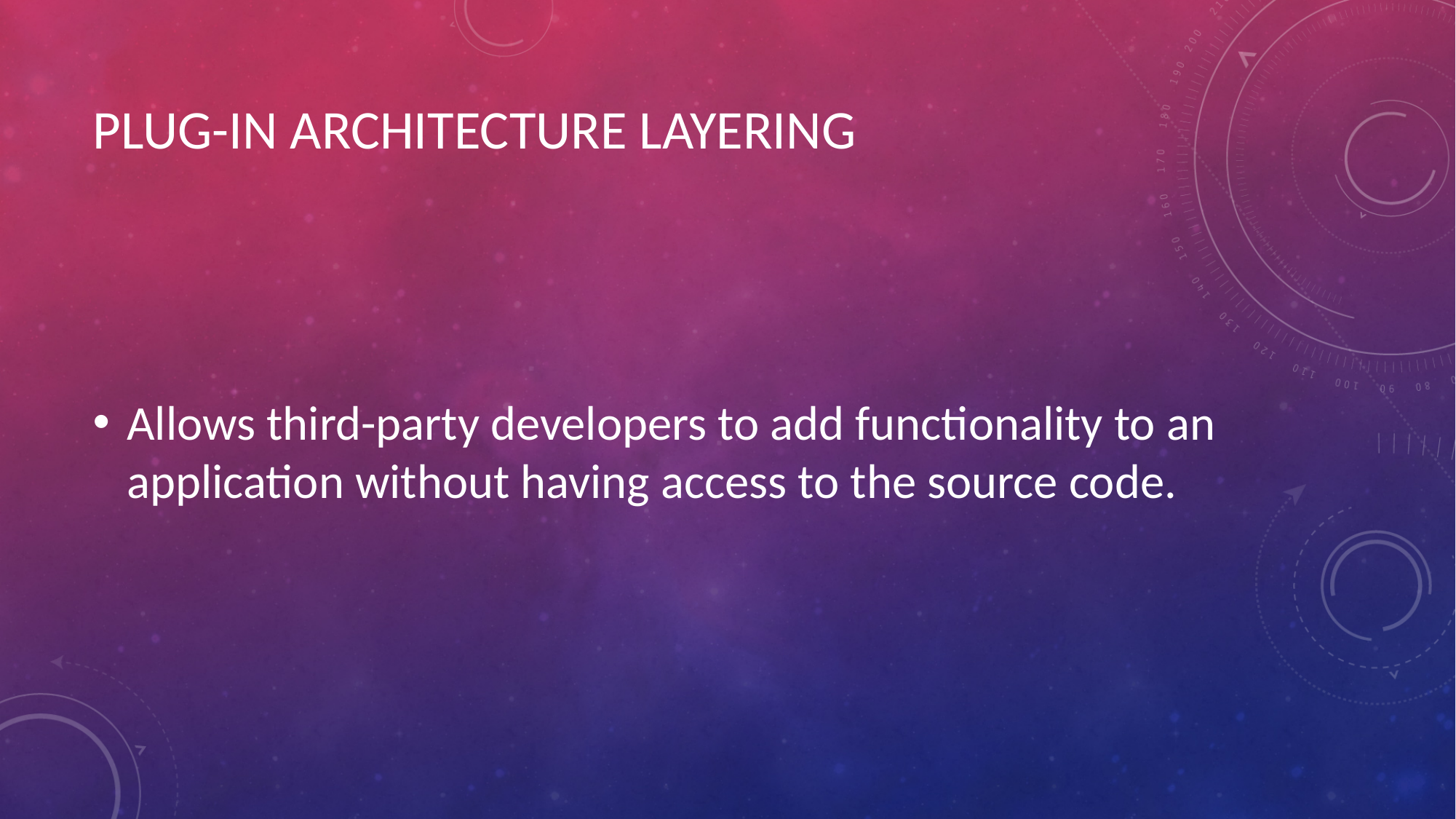

# Plug-in architecture Layering
Allows third-party developers to add functionality to an application without having access to the source code.